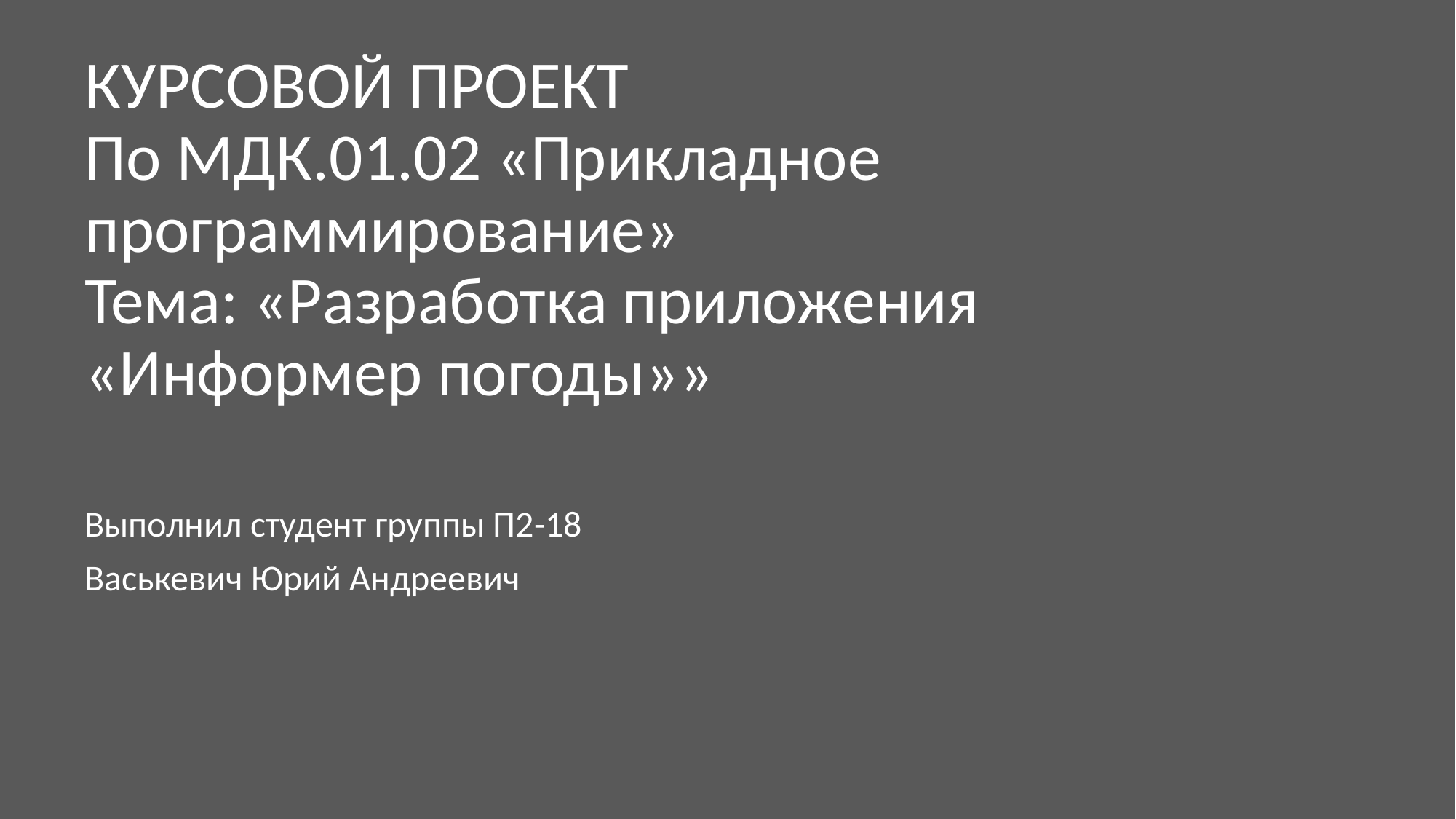

# КУРСОВОЙ ПРОЕКТ По МДК.01.02 «Прикладное программирование» Тема: «Разработка приложения «Информер погоды»»
Выполнил студент группы П2-18
Васькевич Юрий Андреевич